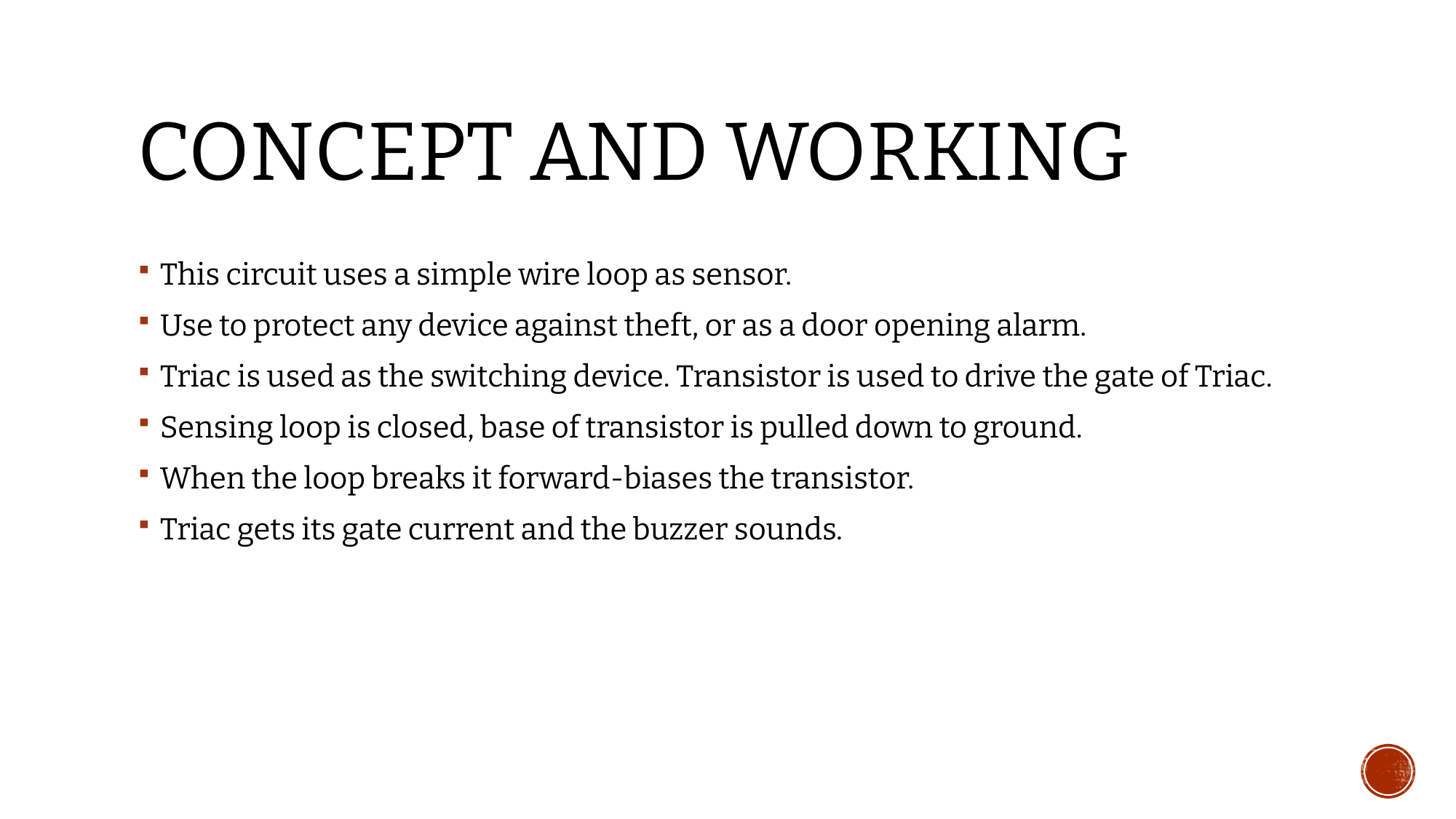

# Concept and working
This circuit uses a simple wire loop as sensor.
Use to protect any device against theft, or as a door opening alarm.
Triac is used as the switching device. Transistor is used to drive the gate of Triac.
Sensing loop is closed, base of transistor is pulled down to ground.
When the loop breaks it forward-biases the transistor.
Triac gets its gate current and the buzzer sounds.